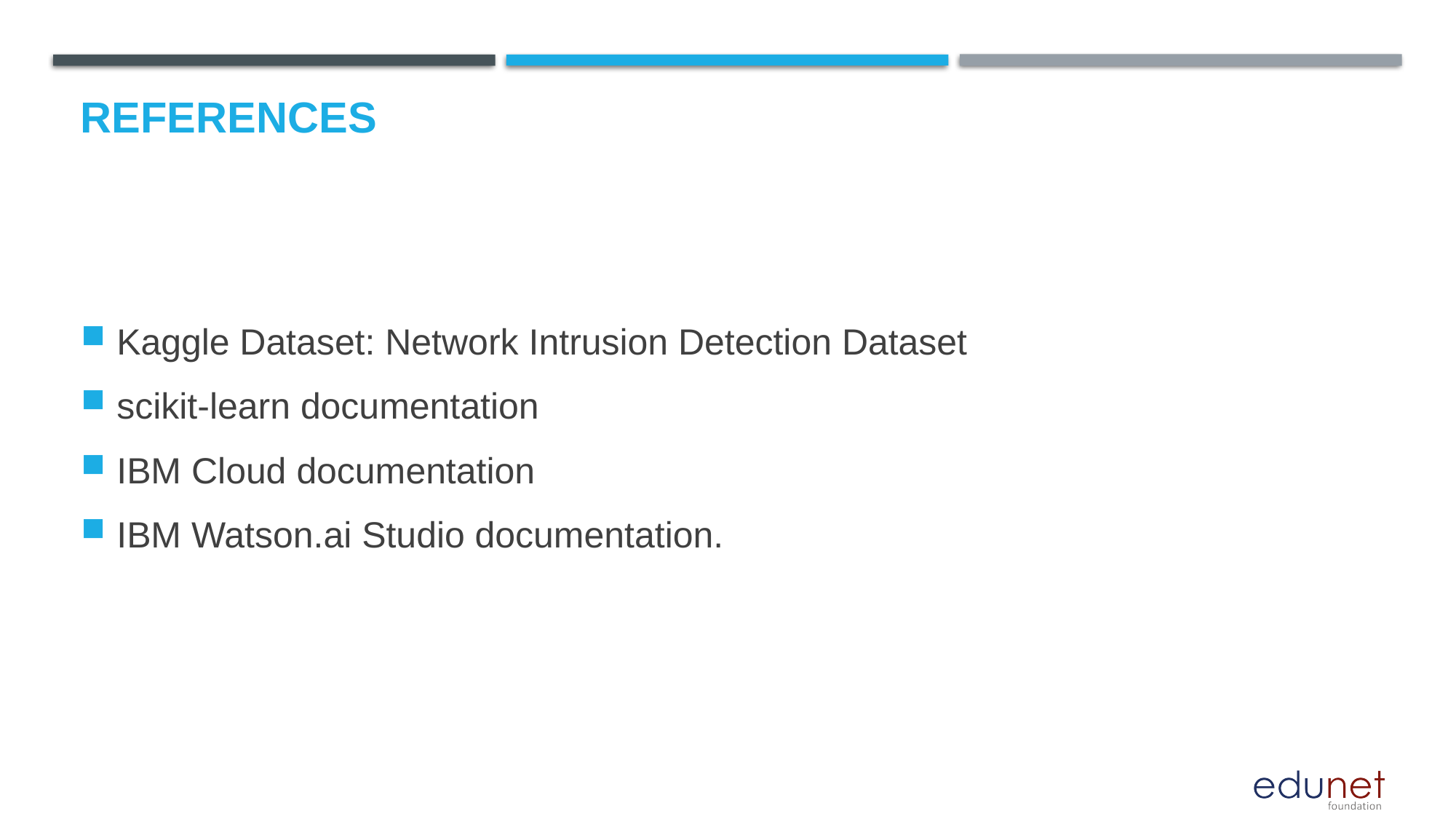

# References
Kaggle Dataset: Network Intrusion Detection Dataset
scikit-learn documentation
IBM Cloud documentation
IBM Watson.ai Studio documentation.